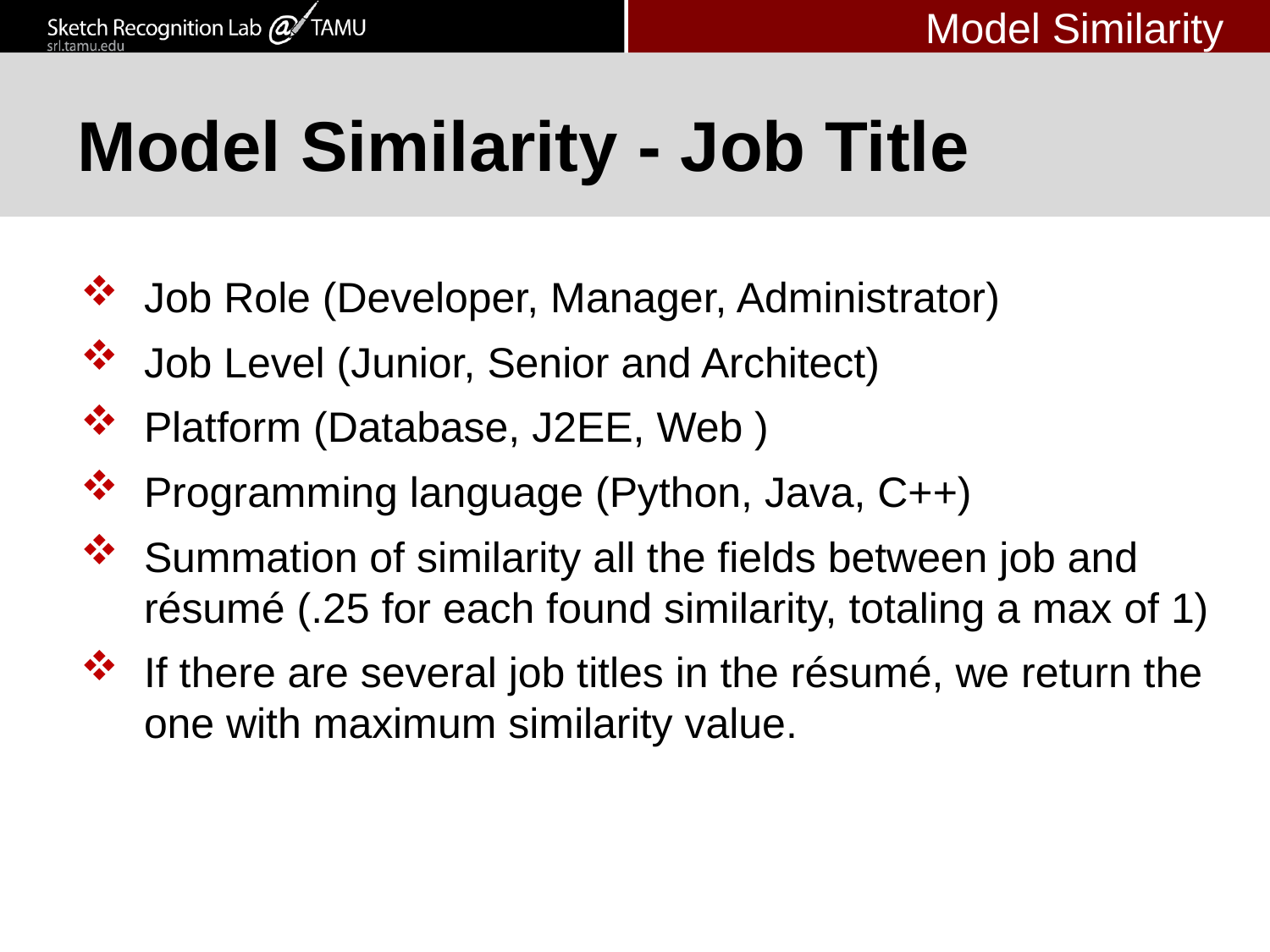

Model Similarity
# Model Similarity - Job Title
Job Role (Developer, Manager, Administrator)
Job Level (Junior, Senior and Architect)
Platform (Database, J2EE, Web )
Programming language (Python, Java, C++)
Summation of similarity all the fields between job and résumé (.25 for each found similarity, totaling a max of 1)
If there are several job titles in the résumé, we return the one with maximum similarity value.